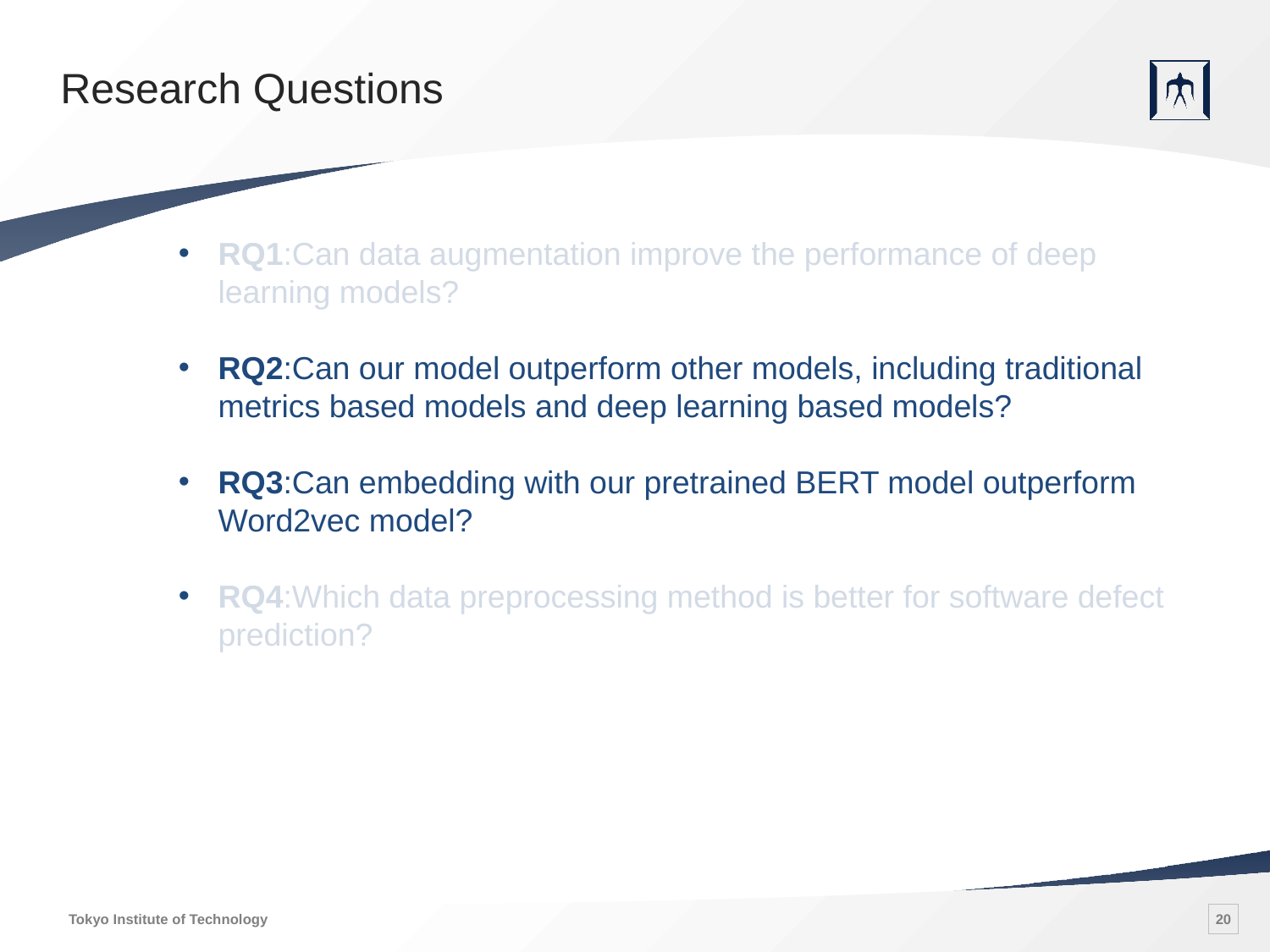

# Research Questions
RQ1:Can data augmentation improve the performance of deep learning models?

RQ2:Can our model outperform other models, including traditional metrics based models and deep learning based models?

RQ3:Can embedding with our pretrained BERT model outperform Word2vec model?

RQ4:Which data preprocessing method is better for software defect prediction?